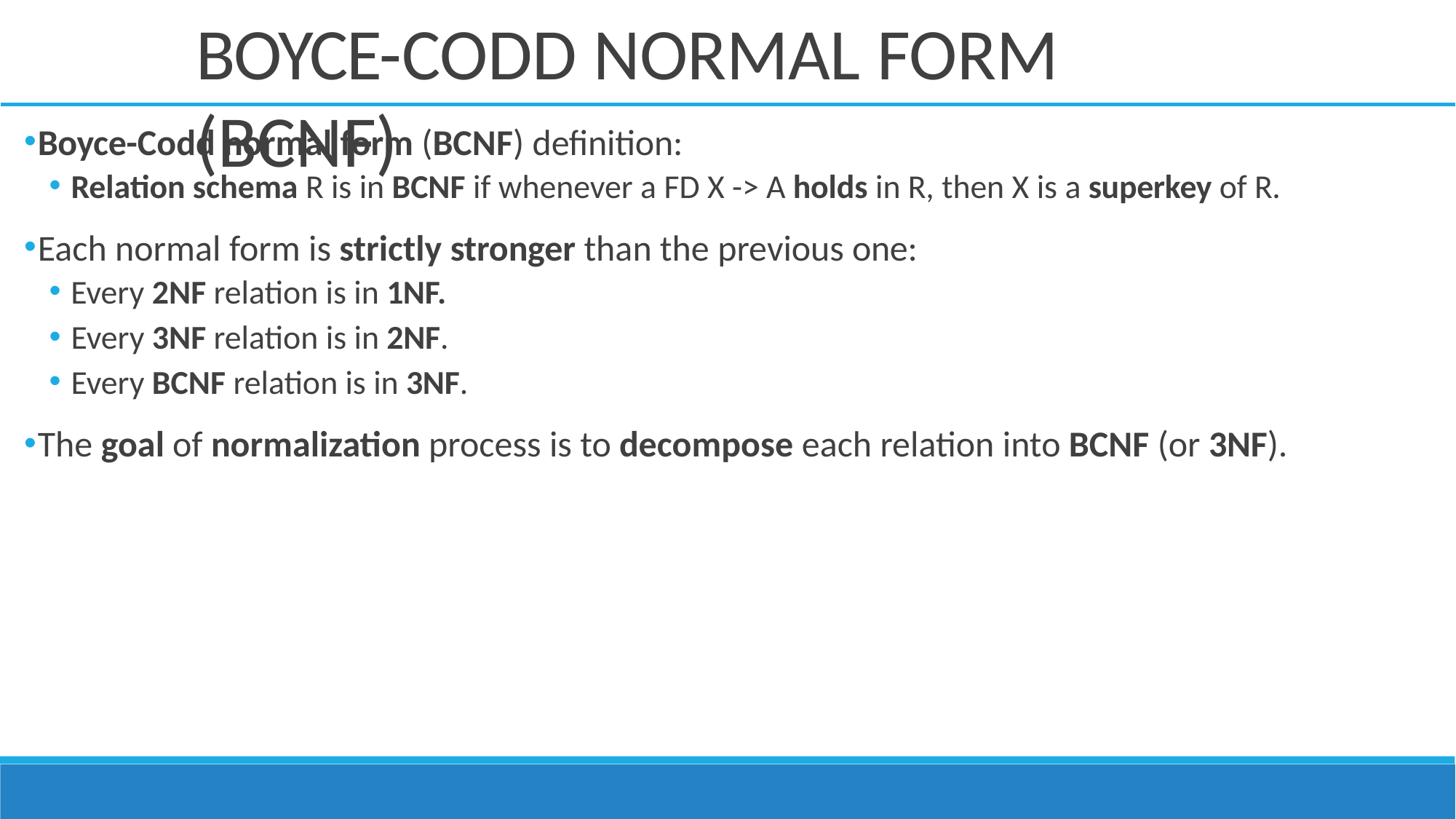

# BOYCE-CODD NORMAL FORM (BCNF)

Boyce-Codd normal form (BCNF) definition:
Relation schema R is in BCNF if whenever a FD X -> A holds in R, then X is a superkey of R.
Each normal form is strictly stronger than the previous one:
Every 2NF relation is in 1NF.
Every 3NF relation is in 2NF.
Every BCNF relation is in 3NF.
The goal of normalization process is to decompose each relation into BCNF (or 3NF).